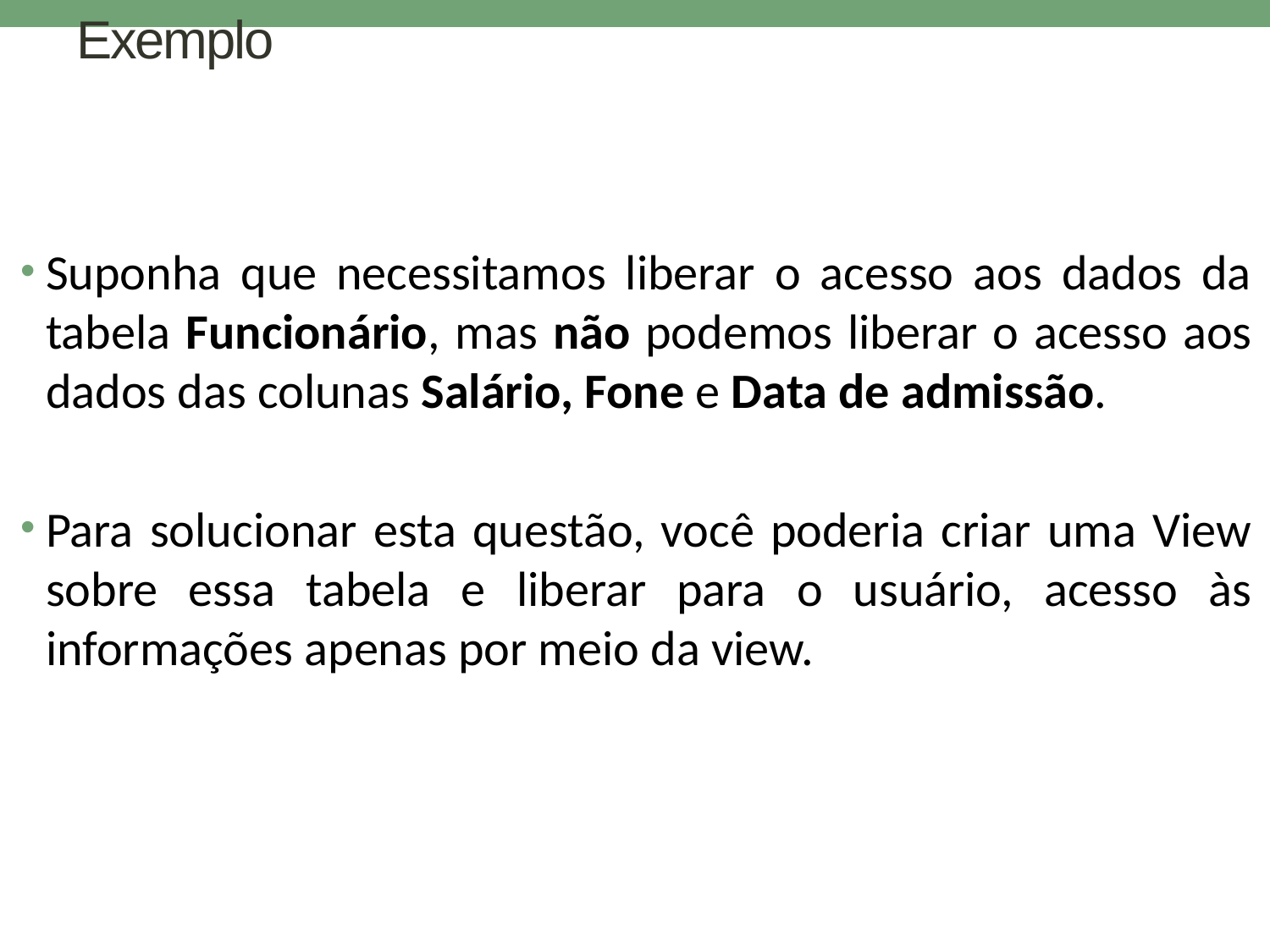

# Exemplo

Suponha que necessitamos liberar o acesso aos dados da tabela Funcionário, mas não podemos liberar o acesso aos dados das colunas Salário, Fone e Data de admissão.

Para solucionar esta questão, você poderia criar uma View sobre essa tabela e liberar para o usuário, acesso às informações apenas por meio da view.